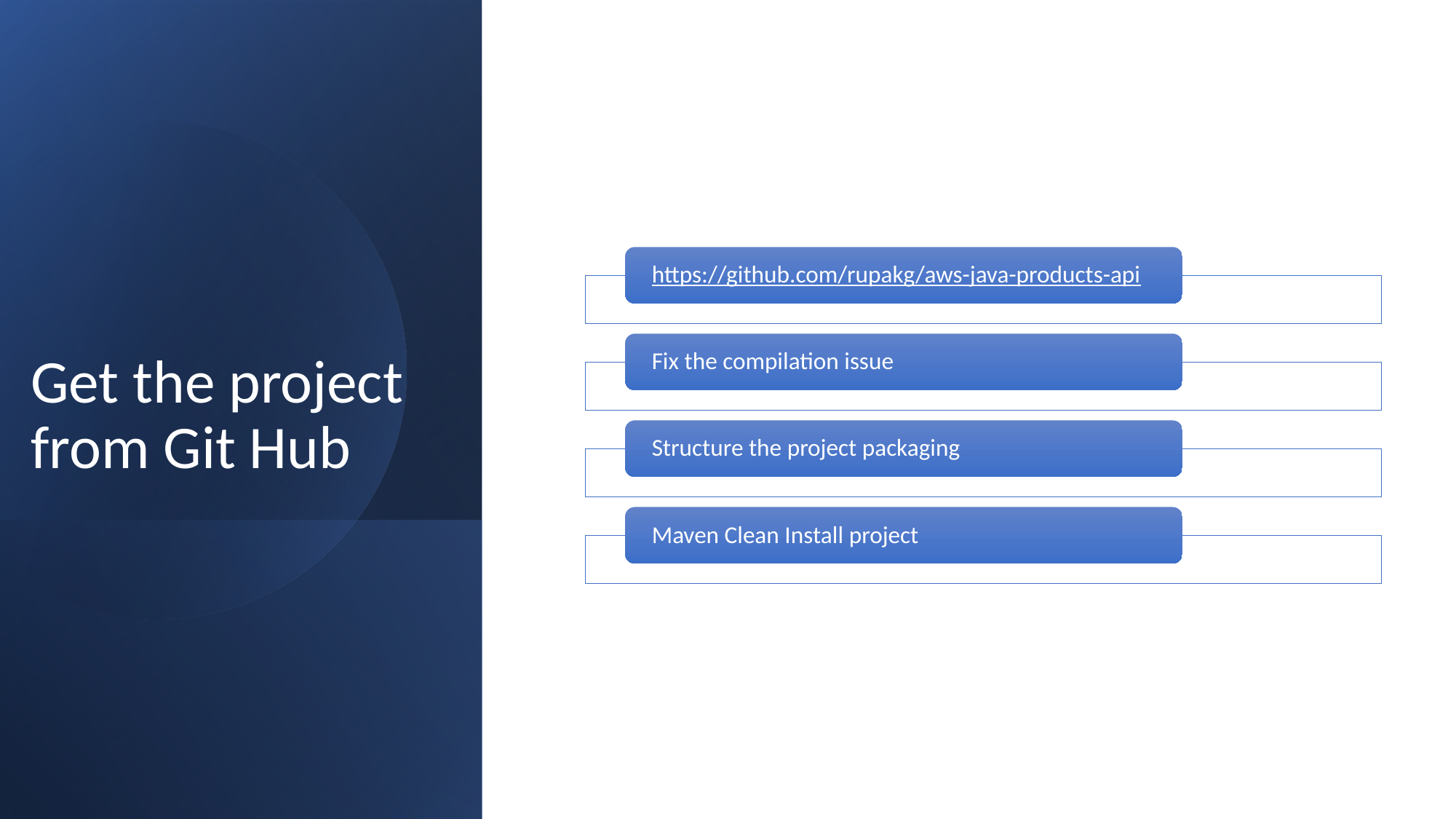

https://github.com/rupakg/aws-java-products-api
Fix the compilation issue
Structure the project packaging
Maven Clean Install project

# Get the project from Git Hub